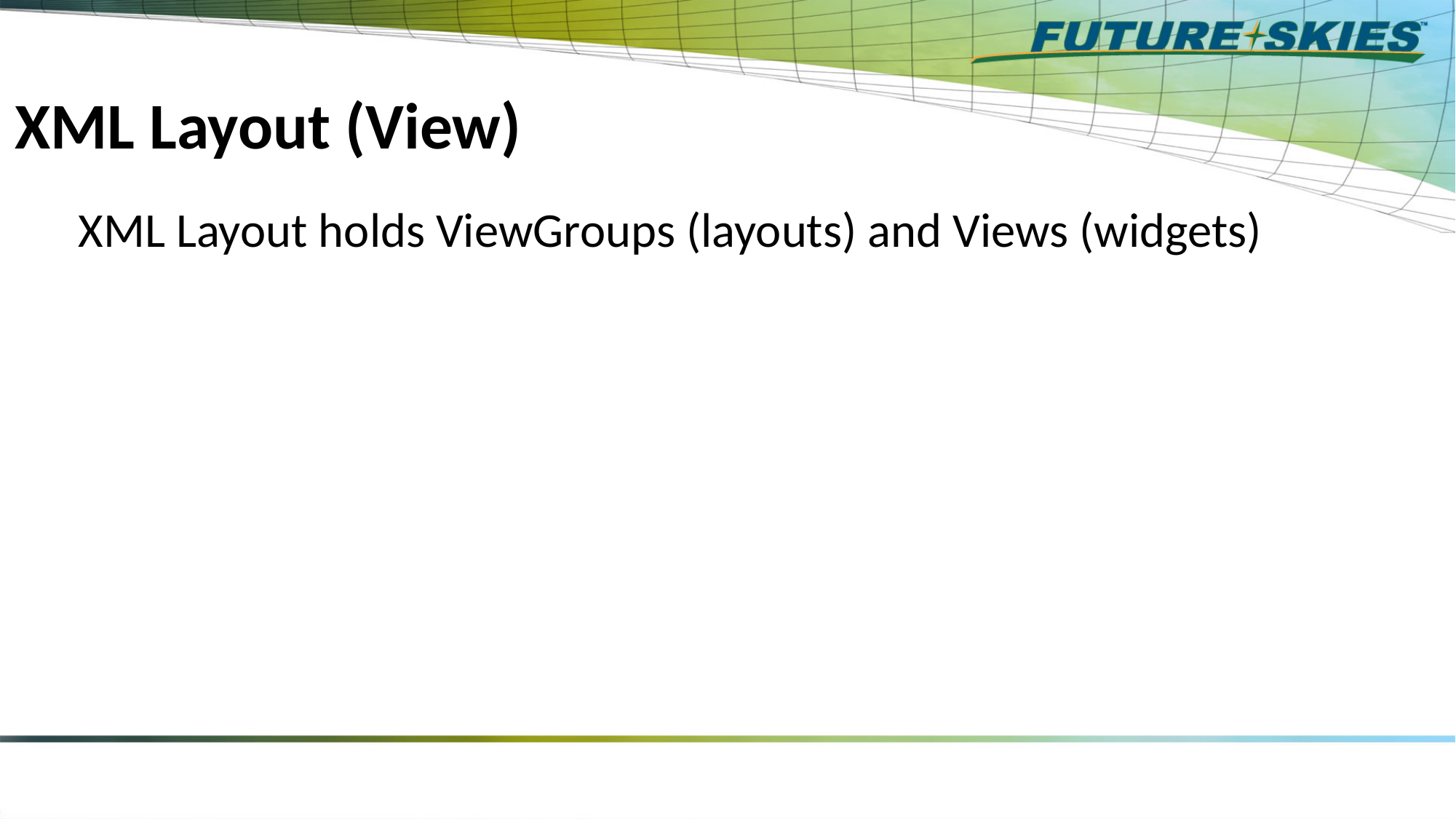

# XML Layout (View)
XML Layout holds ViewGroups (layouts) and Views (widgets)